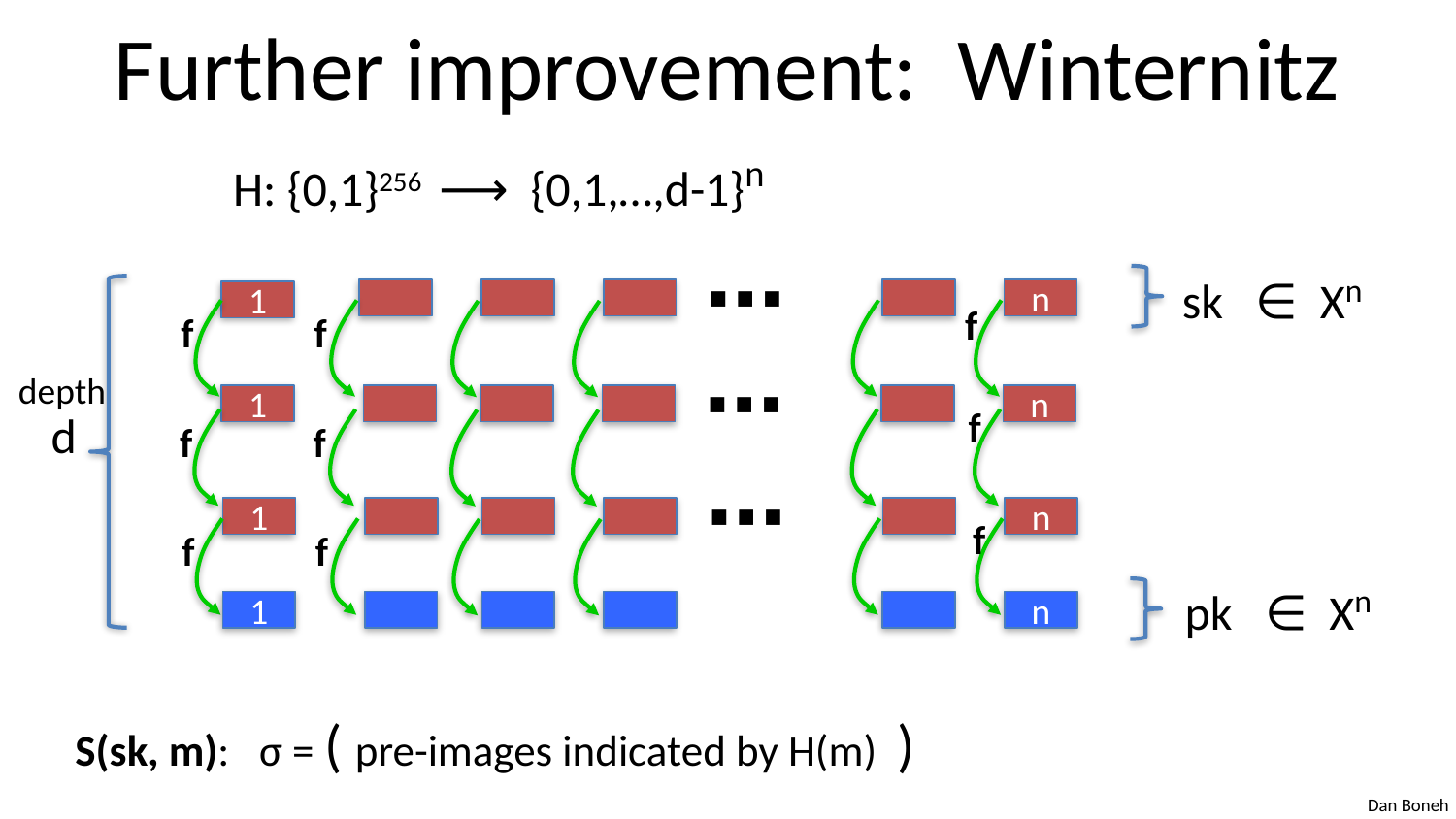

# Further improvement:  Winternitz
H: {0,1}256  ⟶  {0,1,…,d-1}n
  ⋯
sk   ∈  Xn

n
1

depth
d
f
f

f

  ⋯
1

n
f
f

f

  ⋯
1

n
f
f

f

pk   ∈  Xn

1

n
S(sk, m):   σ = ( pre-images indicated by H(m)  )